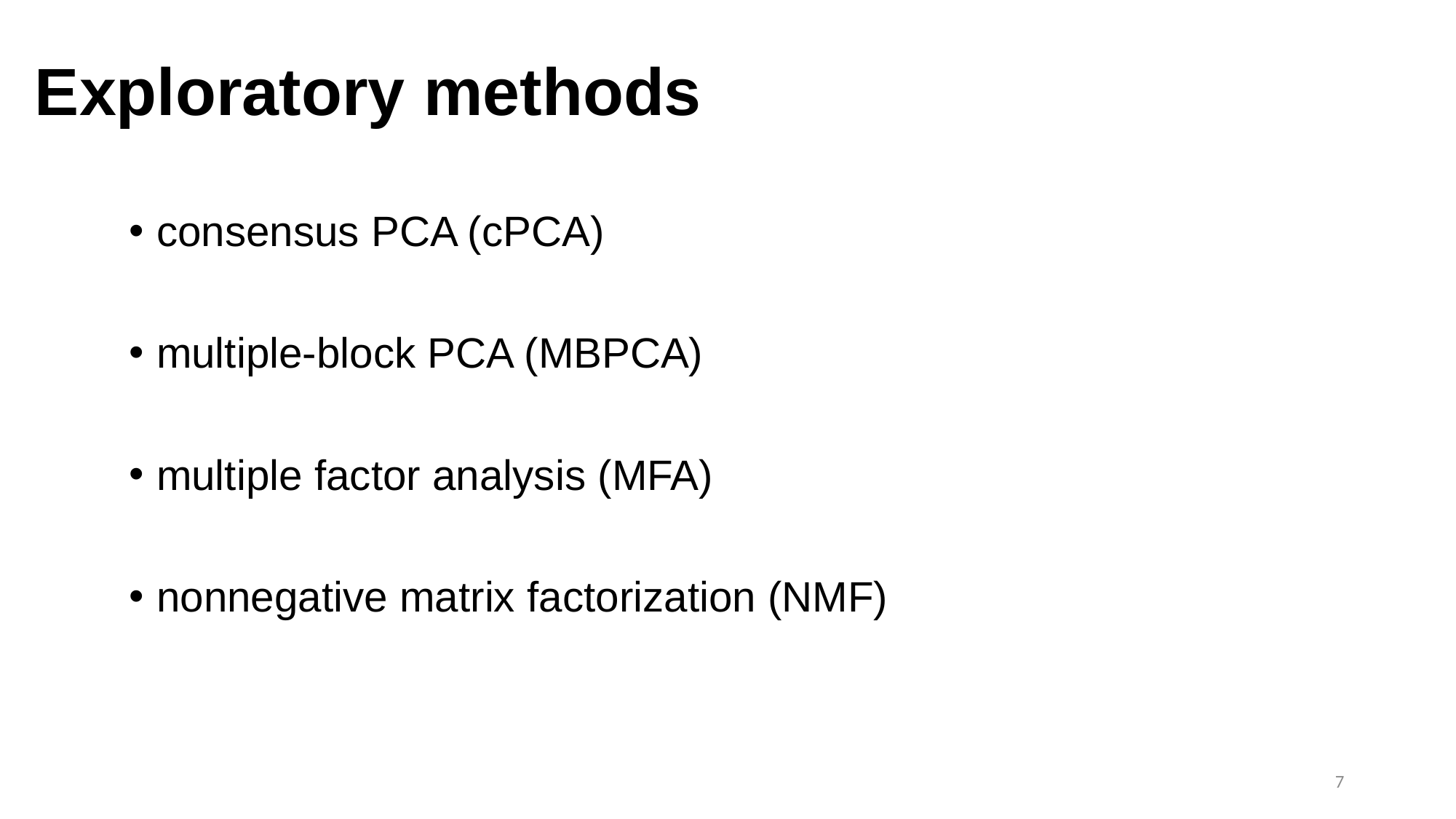

Exploratory methods
consensus PCA (cPCA)

multiple-block PCA (MBPCA)

multiple factor analysis (MFA)

nonnegative matrix factorization (NMF)

7